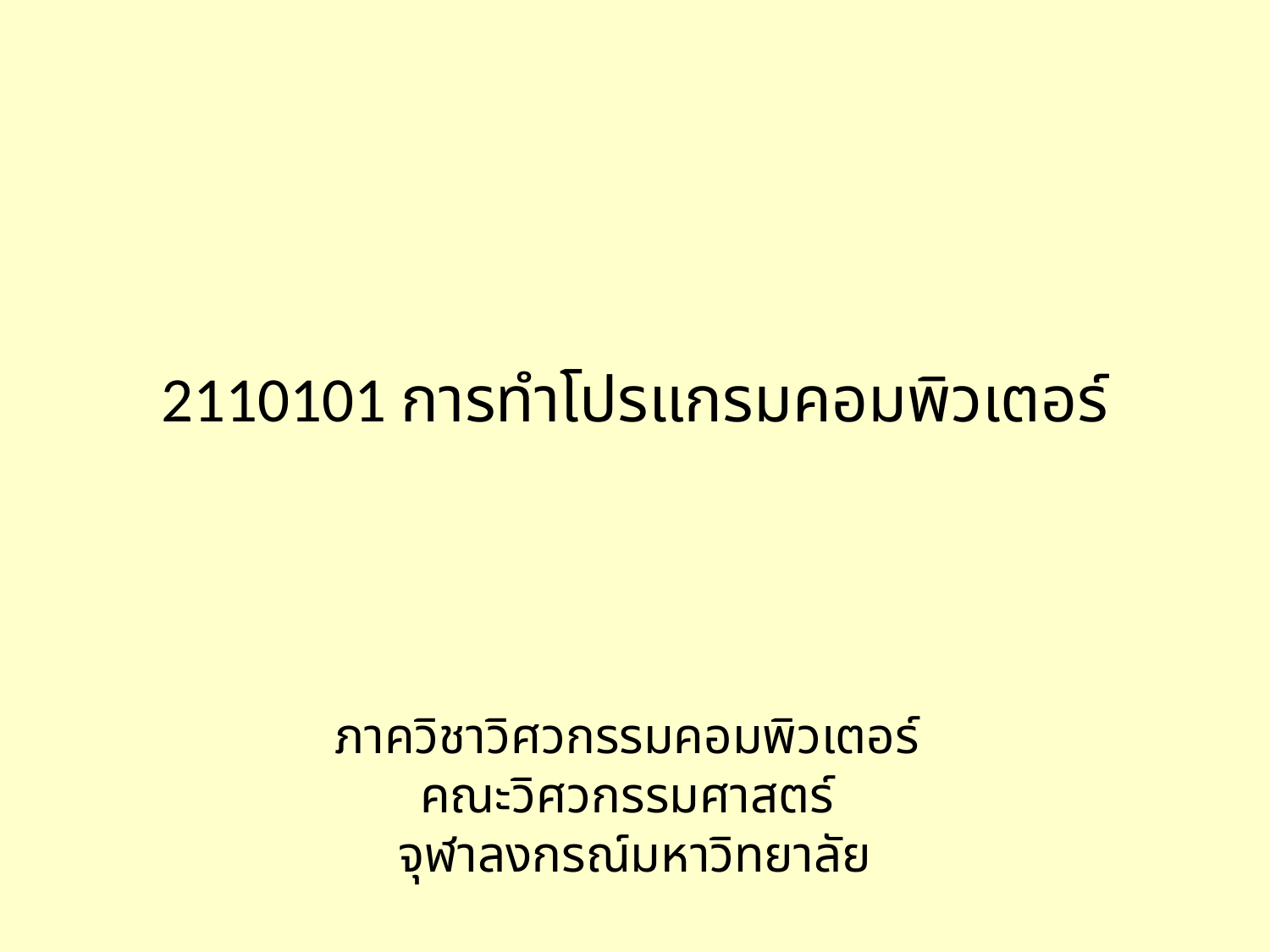

# 2110101 การทำโปรแกรมคอมพิวเตอร์
ภาควิชาวิศวกรรมคอมพิวเตอร์
คณะวิศวกรรมศาสตร์
จุฬาลงกรณ์มหาวิทยาลัย